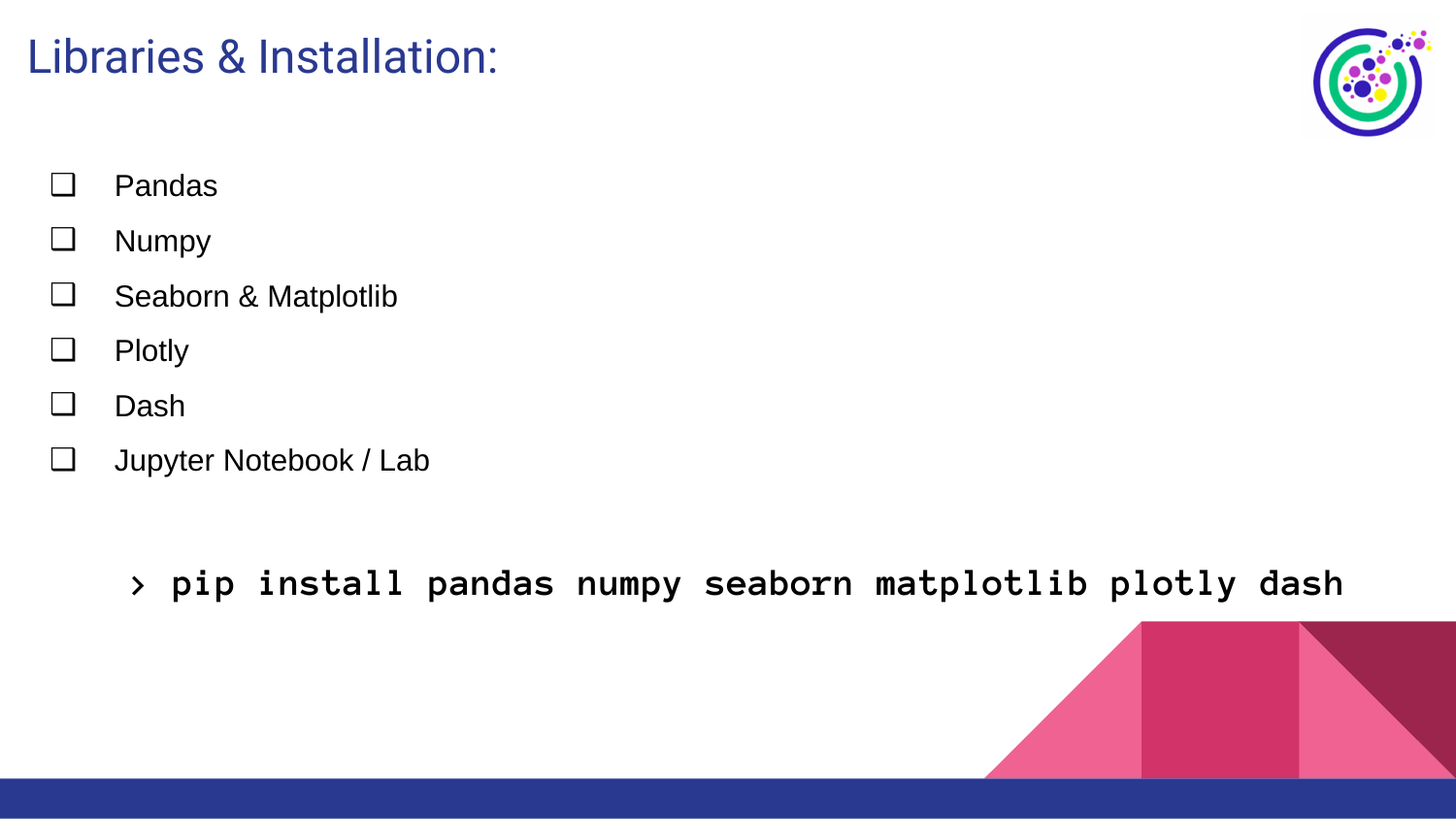

# Libraries & Installation:

Pandas
Numpy
Seaborn & Matplotlib
Plotly
Dash
Jupyter Notebook / Lab

> pip install pandas numpy seaborn matplotlib plotly dash